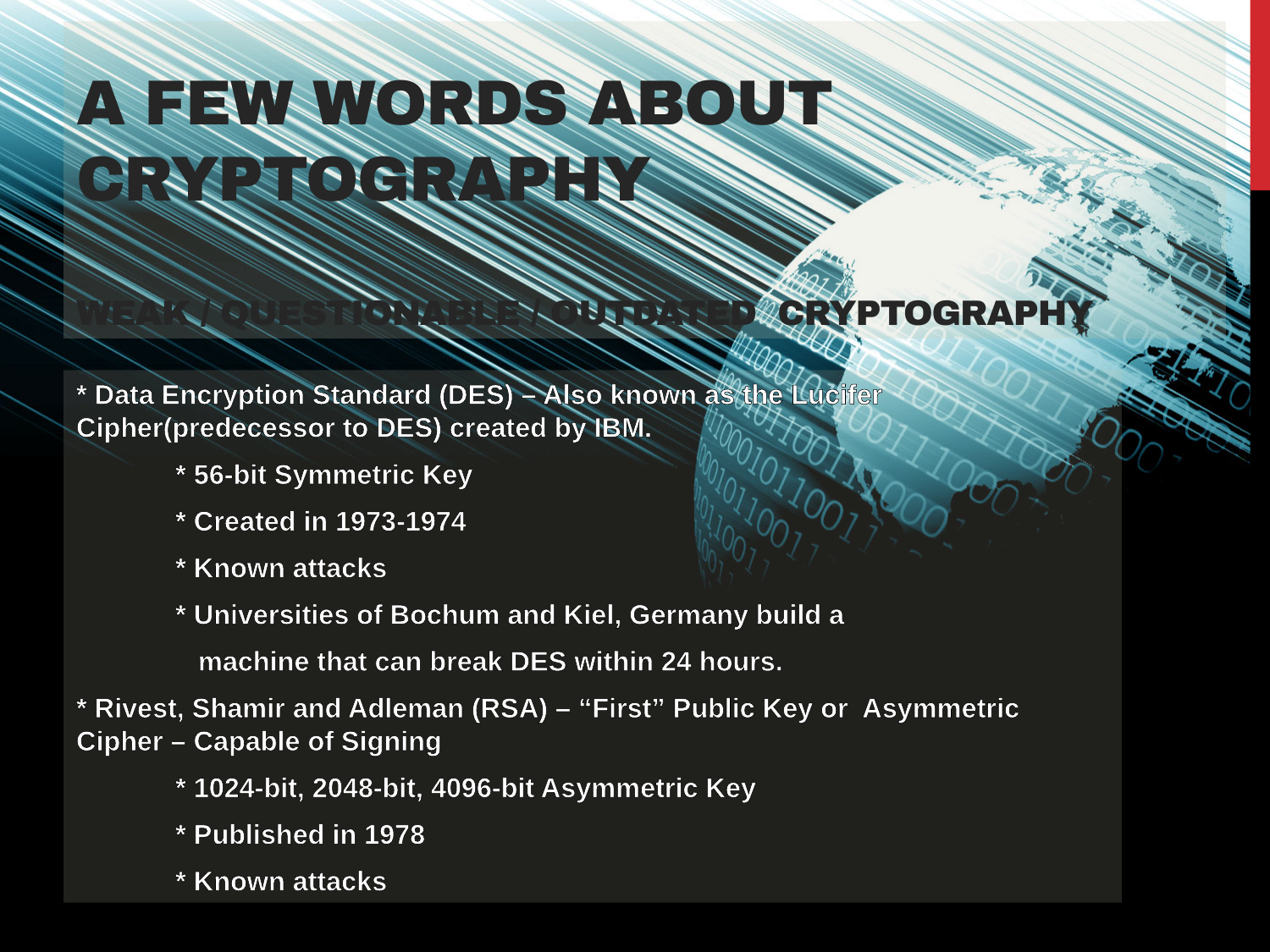

# A few Words about Cryptography Weak / Questionable / Outdated  Cryptography
* Data Encryption Standard (DES) – Also known as the Lucifer Cipher(predecessor to DES) created by IBM.
	* 56-bit Symmetric Key
	* Created in 1973-1974
	* Known attacks
	* Universities of Bochum and Kiel, Germany build a
	   machine that can break DES within 24 hours.
* Rivest, Shamir and Adleman (RSA) – “First” Public Key or  Asymmetric Cipher – Capable of Signing
	* 1024-bit, 2048-bit, 4096-bit Asymmetric Key
	* Published in 1978
	* Known attacks